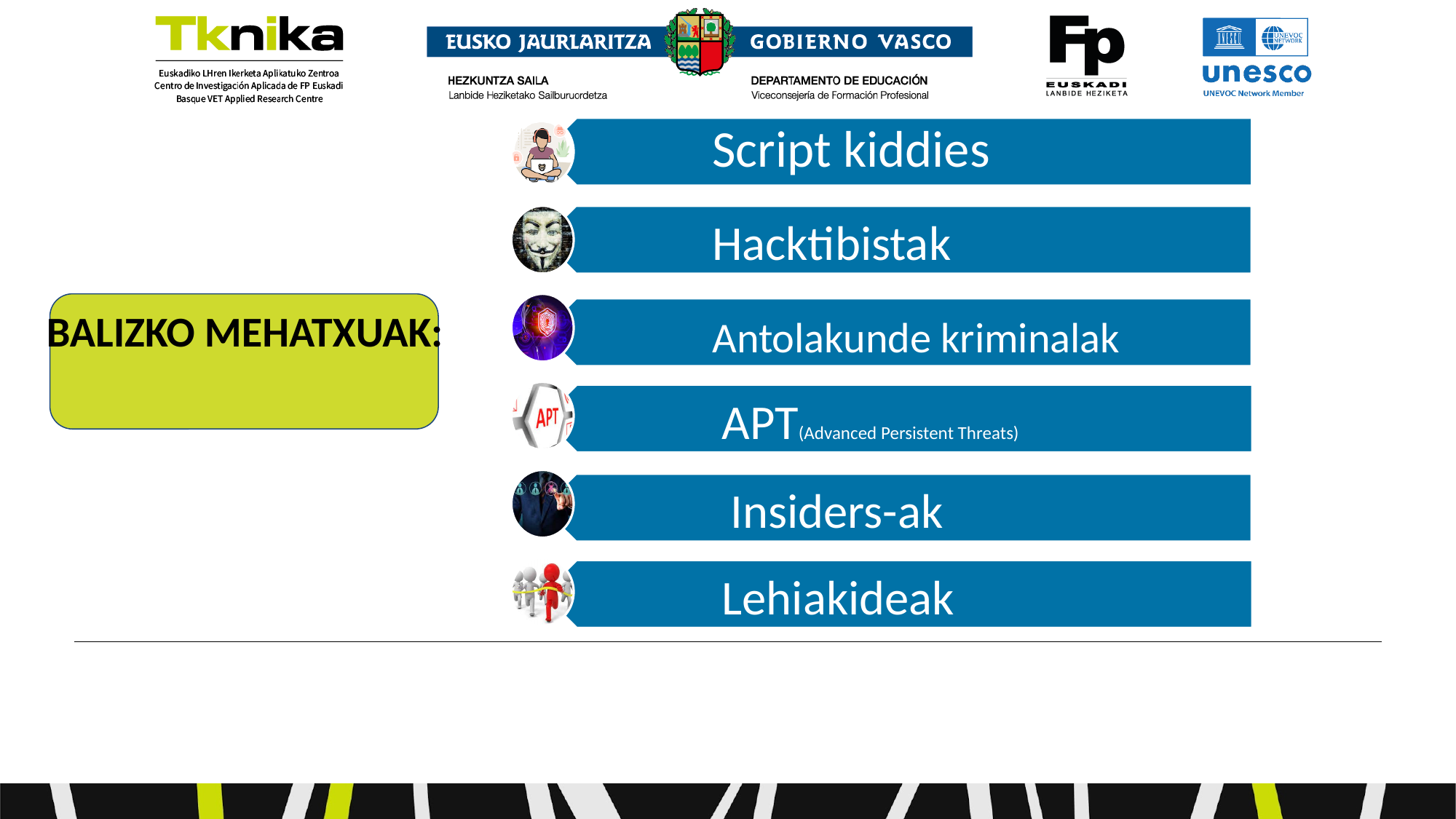

Script kiddies

Hacktibistak

Antolakunde kriminalak

BALIZKO MEHATXUAK:
APT(Advanced Persistent Threats)

Insiders-ak

Lehiakideak